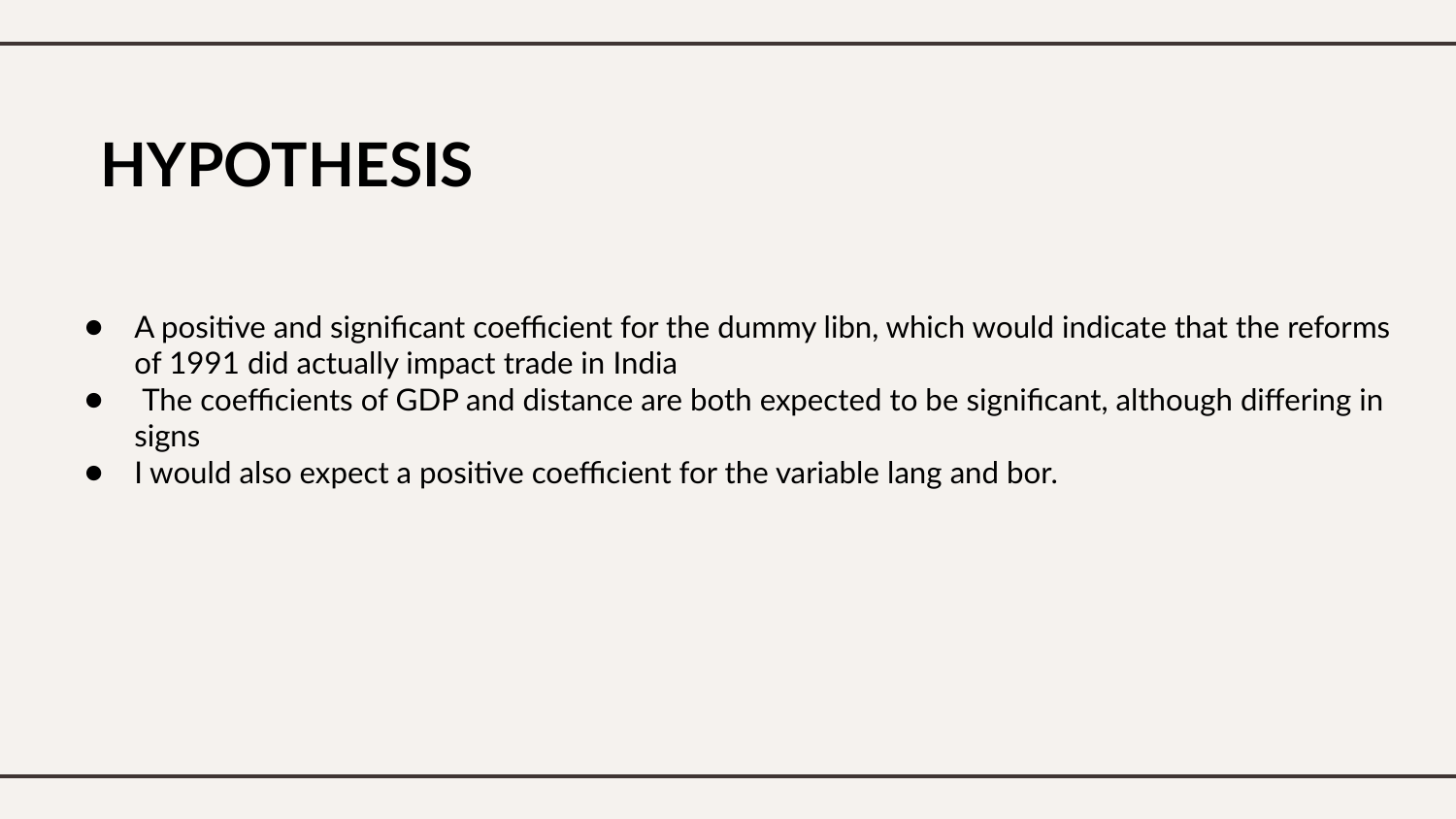

HYPOTHESIS
A positive and significant coefficient for the dummy libn, which would indicate that the reforms of 1991 did actually impact trade in India
 The coefficients of GDP and distance are both expected to be significant, although differing in signs
I would also expect a positive coefficient for the variable lang and bor.